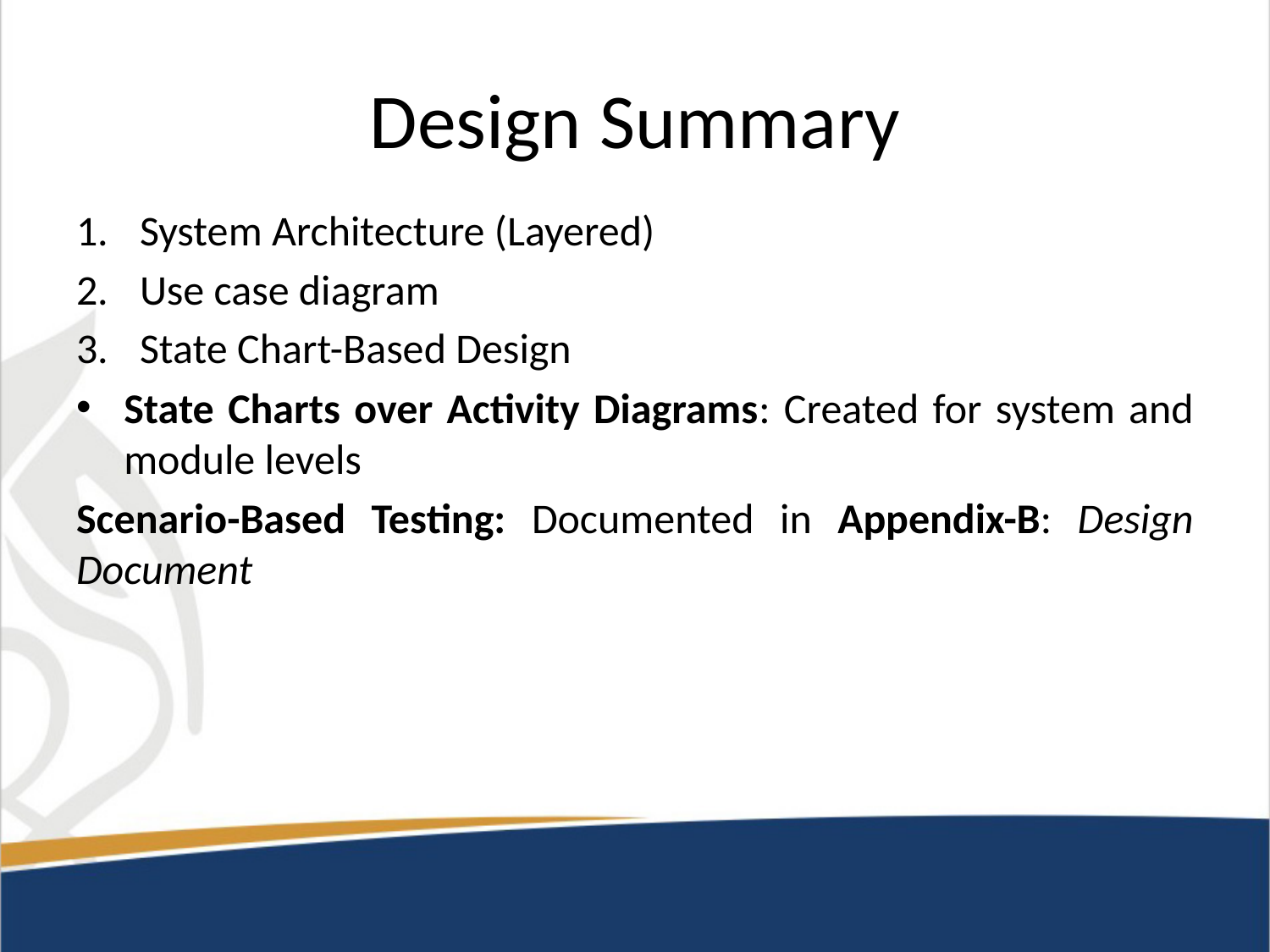

# Design Summary
System Architecture (Layered)
Use case diagram
State Chart-Based Design
State Charts over Activity Diagrams: Created for system and module levels
Scenario-Based Testing: Documented in Appendix-B: Design Document